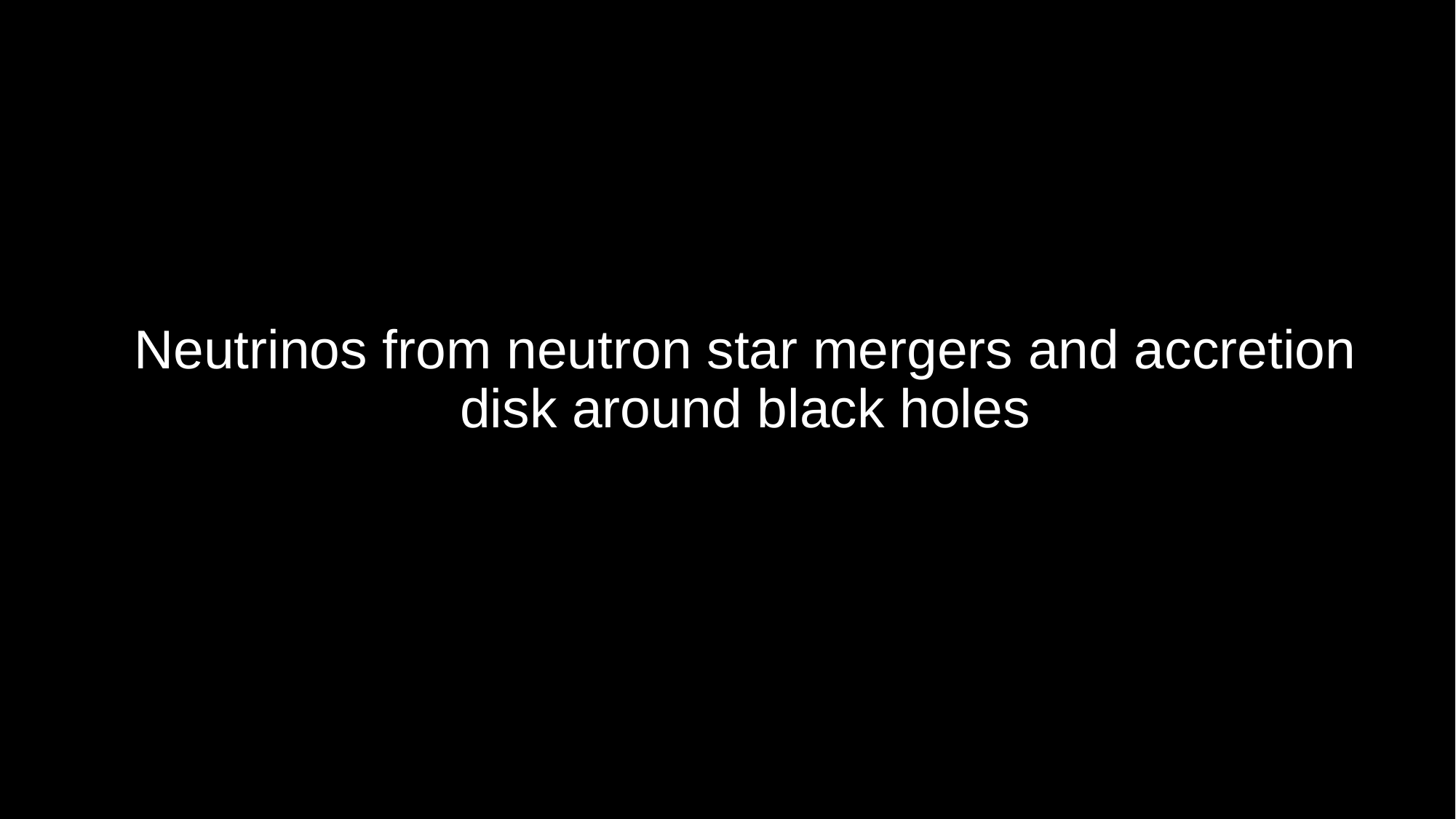

# Neutrinos from neutron star mergers and accretion disk around black holes